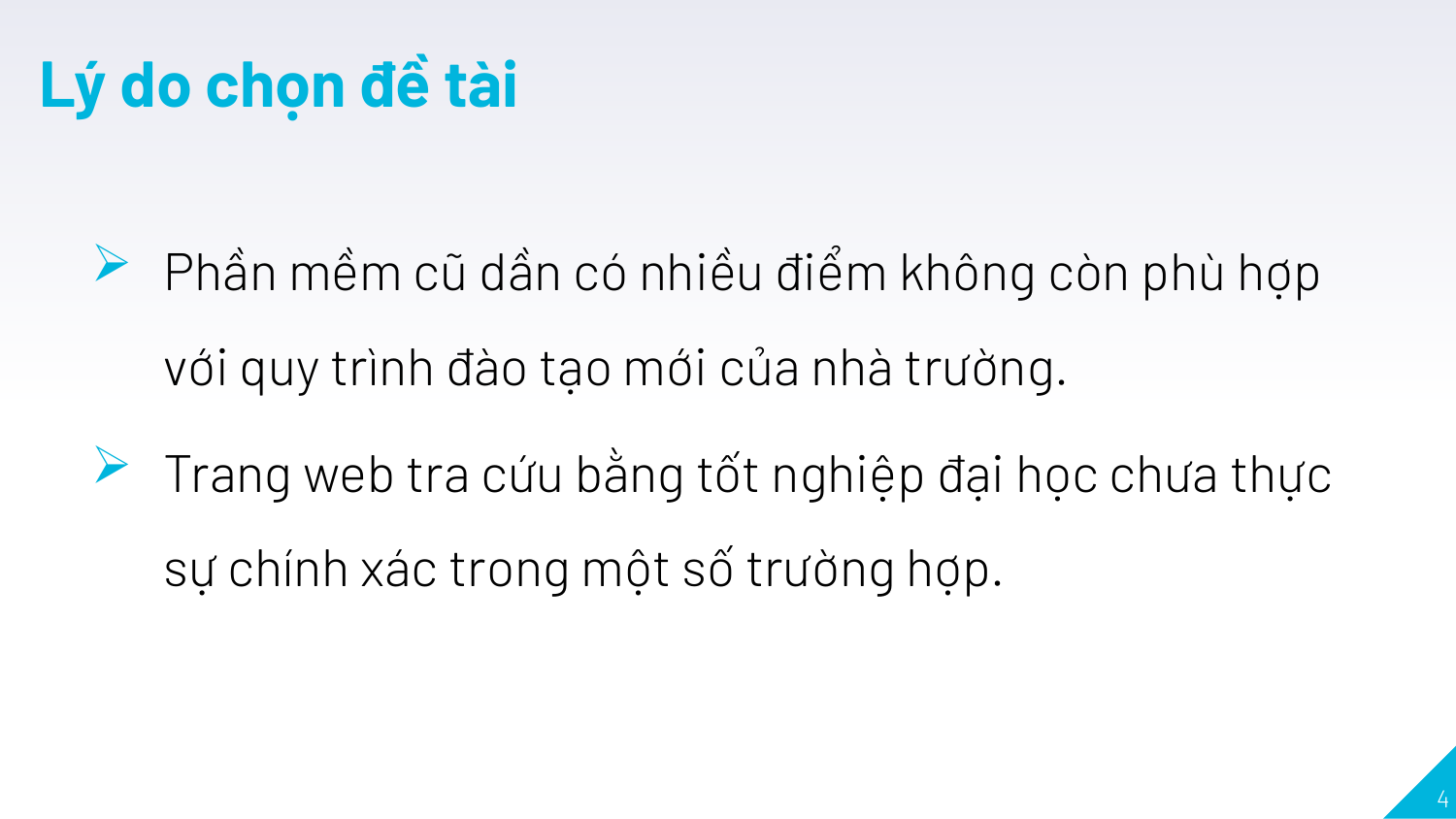

Lý do chọn đề tài
Phần mềm cũ dần có nhiều điểm không còn phù hợp với quy trình đào tạo mới của nhà trường.
Trang web tra cứu bằng tốt nghiệp đại học chưa thực sự chính xác trong một số trường hợp.
4